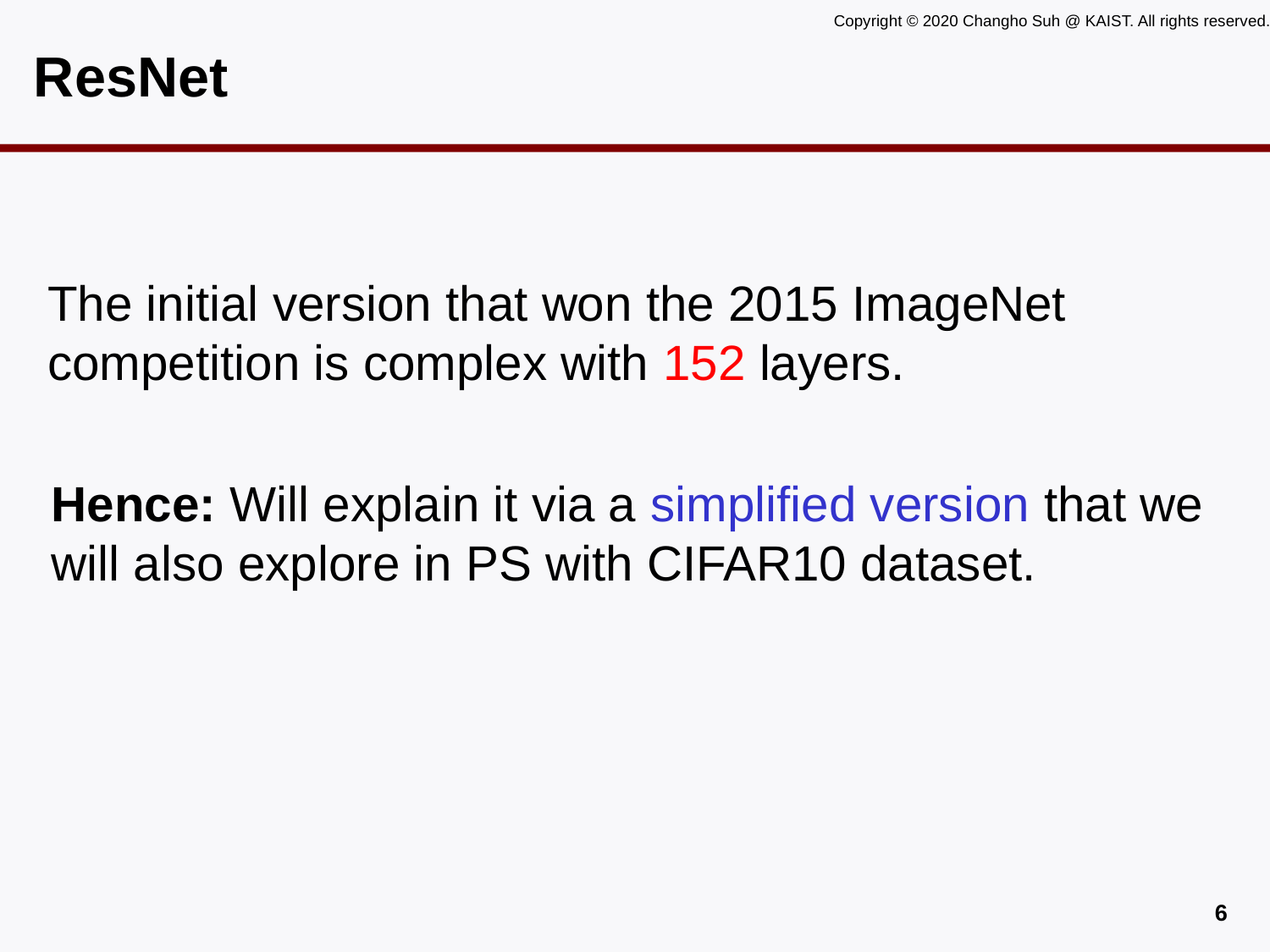

# ResNet
The initial version that won the 2015 ImageNet competition is complex with 152 layers.
Hence: Will explain it via a simplified version that we will also explore in PS with CIFAR10 dataset.
6